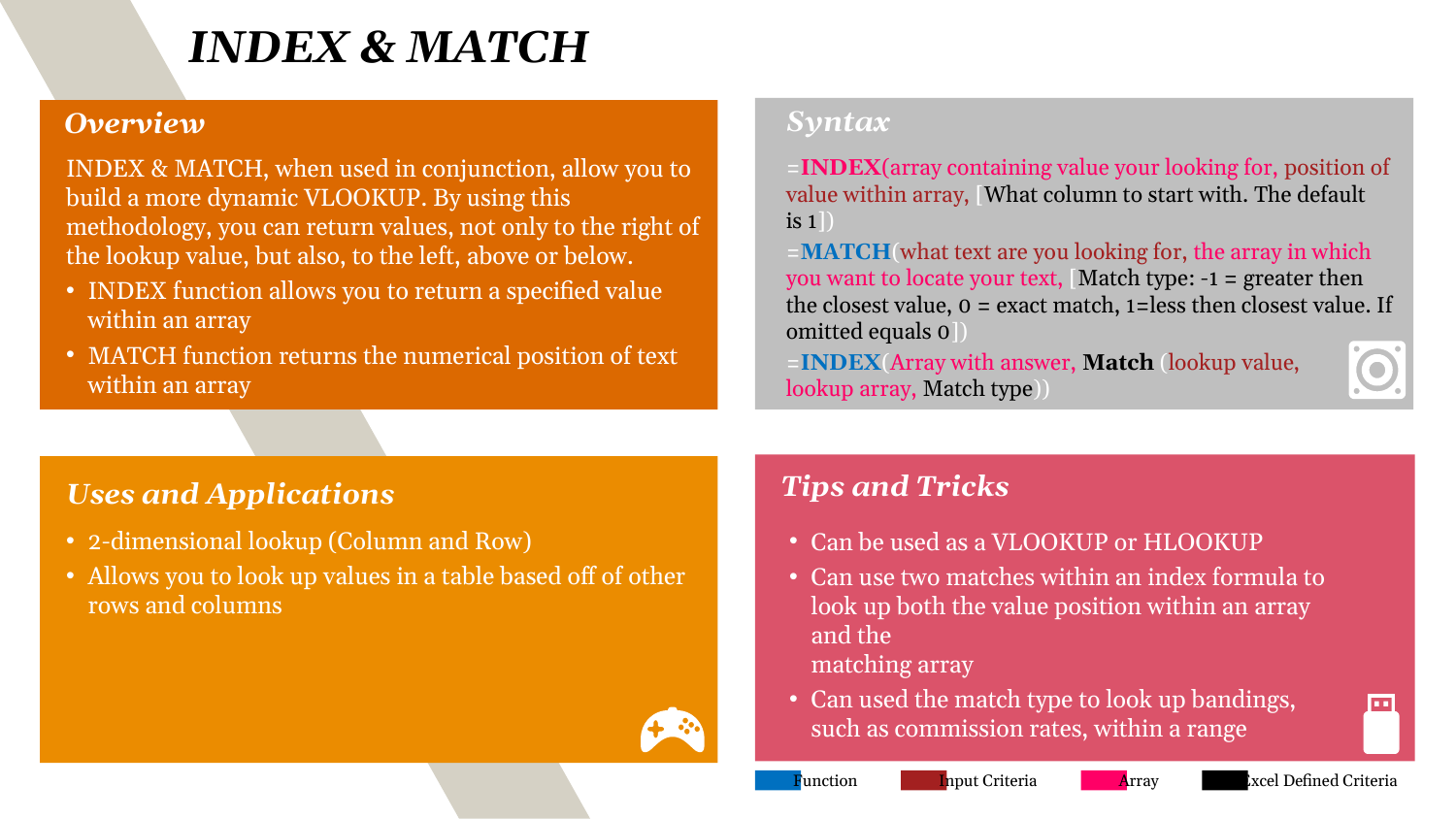

# INDEX & MATCH

Syntax
Overview
INDEX & MATCH, when used in conjunction, allow you to build a more dynamic VLOOKUP. By using this methodology, you can return values, not only to the right of the lookup value, but also, to the left, above or below.
INDEX function allows you to return a specified value within an array
MATCH function returns the numerical position of text
within an array
=INDEX(array containing value your looking for, position of value within array, [What column to start with. The default is 1])
=MATCH(what text are you looking for, the array in which you want to locate your text, [Match type: -1 = greater then the closest value, 0 = exact match, 1=less then closest value. If omitted equals 0])
=INDEX(Array with answer, Match (lookup value,
lookup array, Match type))

Tips and Tricks
Uses and Applications
2-dimensional lookup (Column and Row)
Allows you to look up values in a table based off of other rows and columns
Can be used as a VLOOKUP or HLOOKUP
Can use two matches within an index formula to look up both the value position within an array and the
matching array
Can used the match type to look up bandings, such as commission rates, within a range

Function

Input Criteria

Array

Excel Defined Criteria